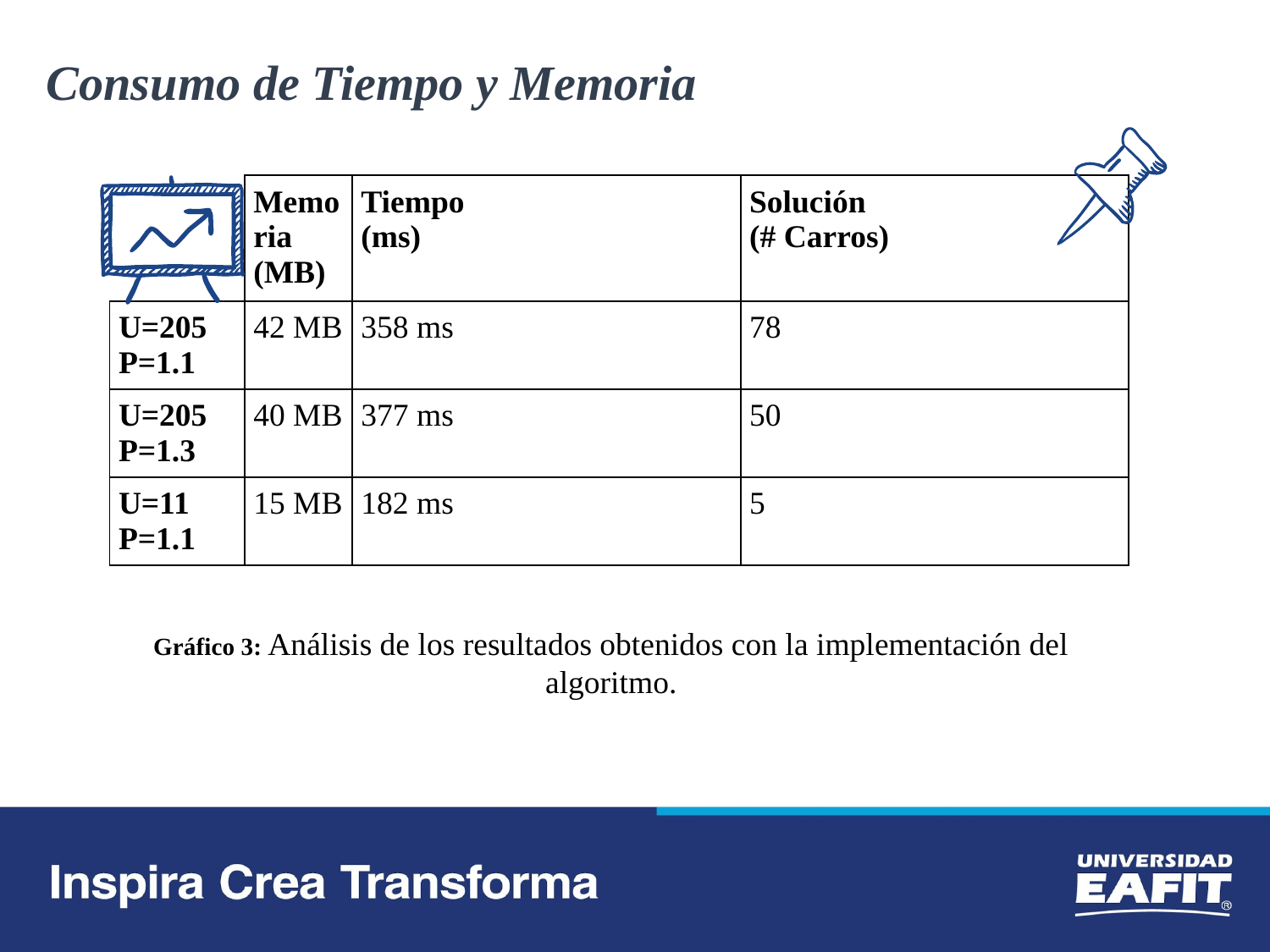

Consumo de Tiempo y Memoria

|  | Memoria (MB) | Tiempo (ms) | Solución (# Carros) |
| --- | --- | --- | --- |
| U=205 P=1.1 | 42 MB | 358 ms | 78 |
| U=205 P=1.3 | 40 MB | 377 ms | 50 |
| U=11 P=1.1 | 15 MB | 182 ms | 5 |

Gráfico 3: Análisis de los resultados obtenidos con la implementación del algoritmo.